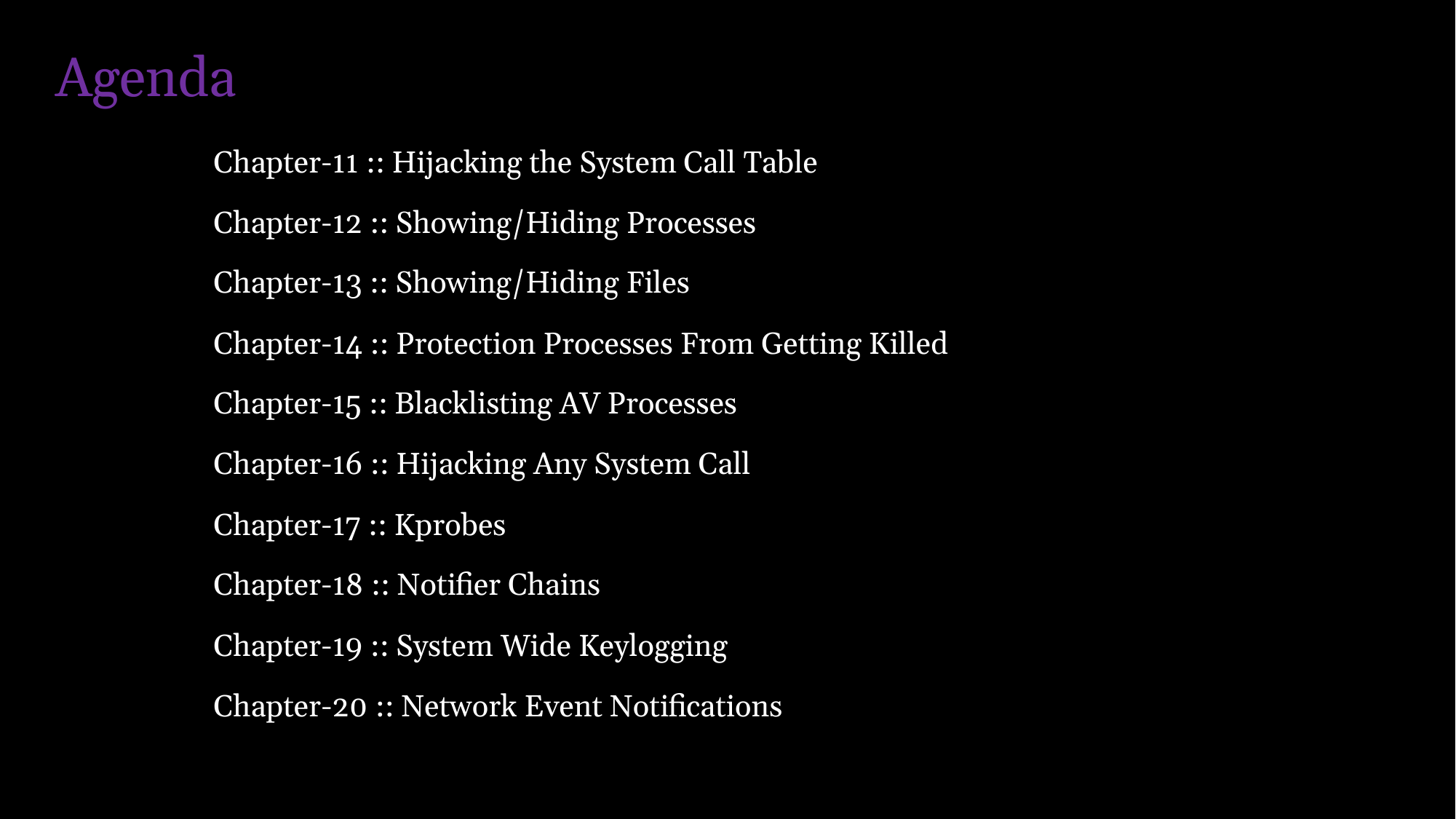

Agenda
Chapter-11 :: Hijacking the System Call Table
Chapter-12 :: Showing/Hiding Processes
Chapter-13 :: Showing/Hiding Files
Chapter-14 :: Protection Processes From Getting Killed
Chapter-15 :: Blacklisting AV Processes
Chapter-16 :: Hijacking Any System Call
Chapter-17 :: Kprobes
Chapter-18 :: Notifier Chains
Chapter-19 :: System Wide Keylogging
Chapter-20 :: Network Event Notifications